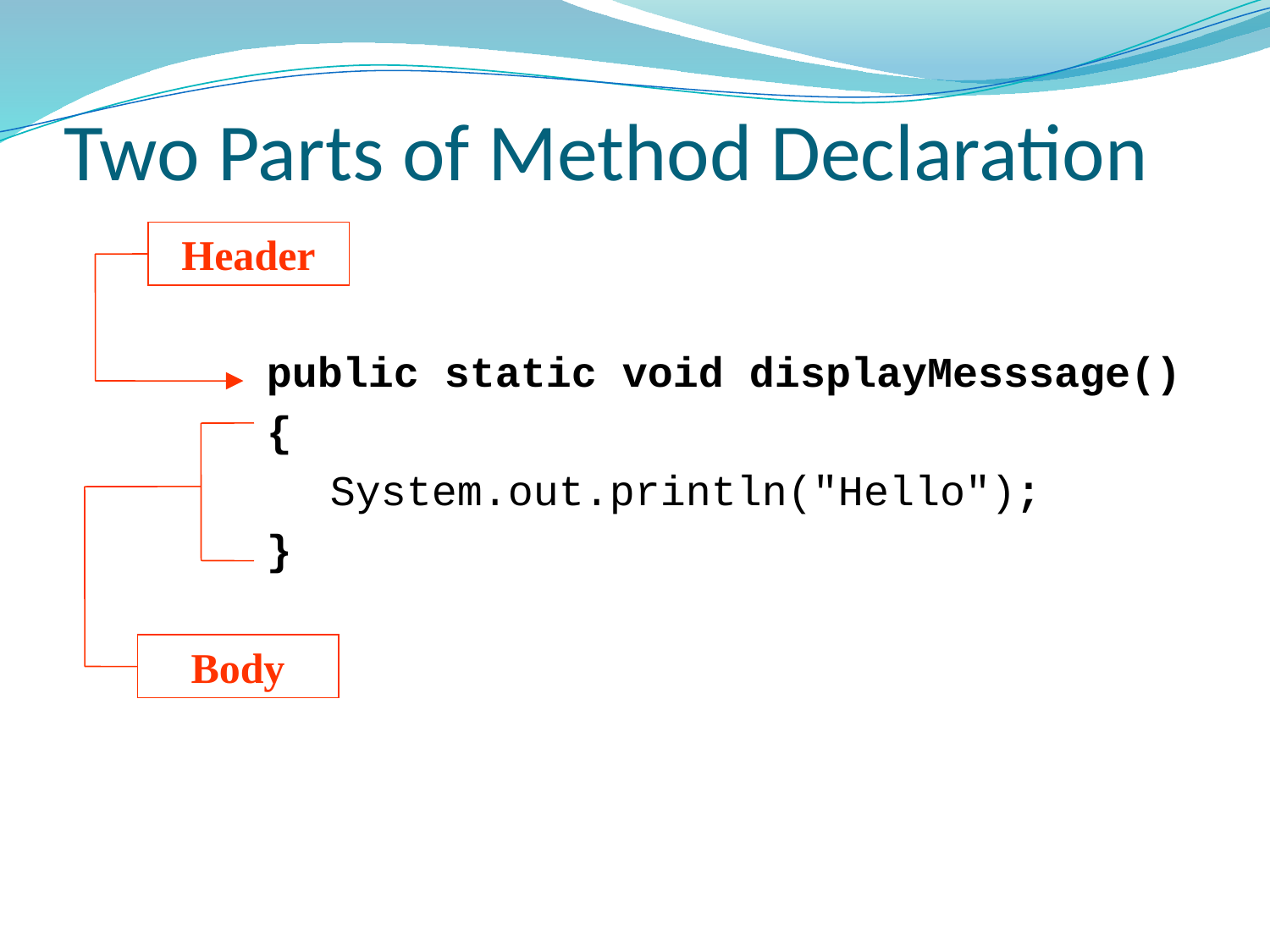

Two Parts of Method Declaration
Header

public static void displayMesssage()
{
	 System.out.println("Hello");
}

Body